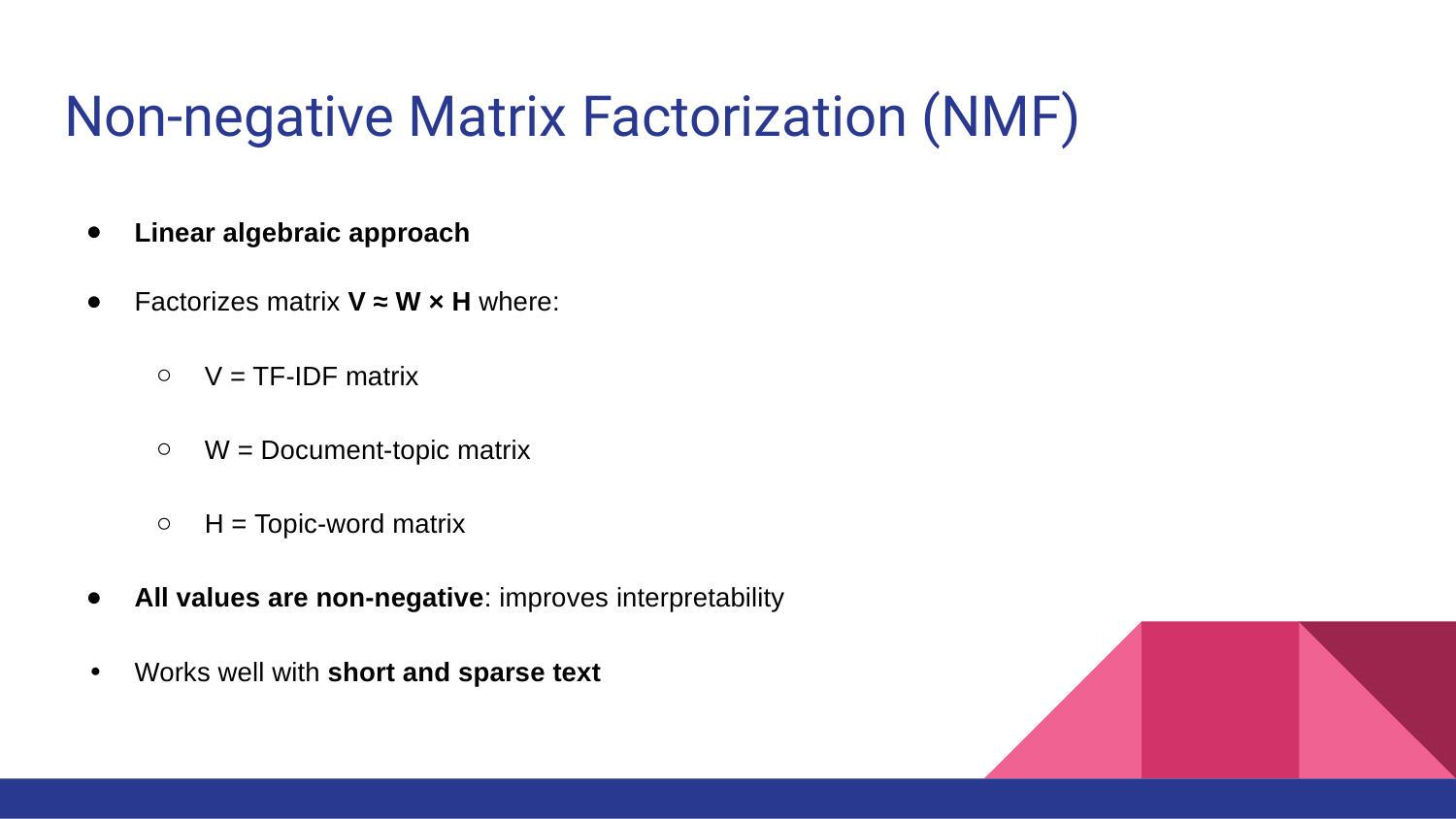

# Non-negative Matrix Factorization (NMF)
Linear algebraic approach
Factorizes matrix V ≈ W × H where:
V = TF-IDF matrix
W = Document-topic matrix
H = Topic-word matrix
All values are non-negative: improves interpretability
Works well with short and sparse text